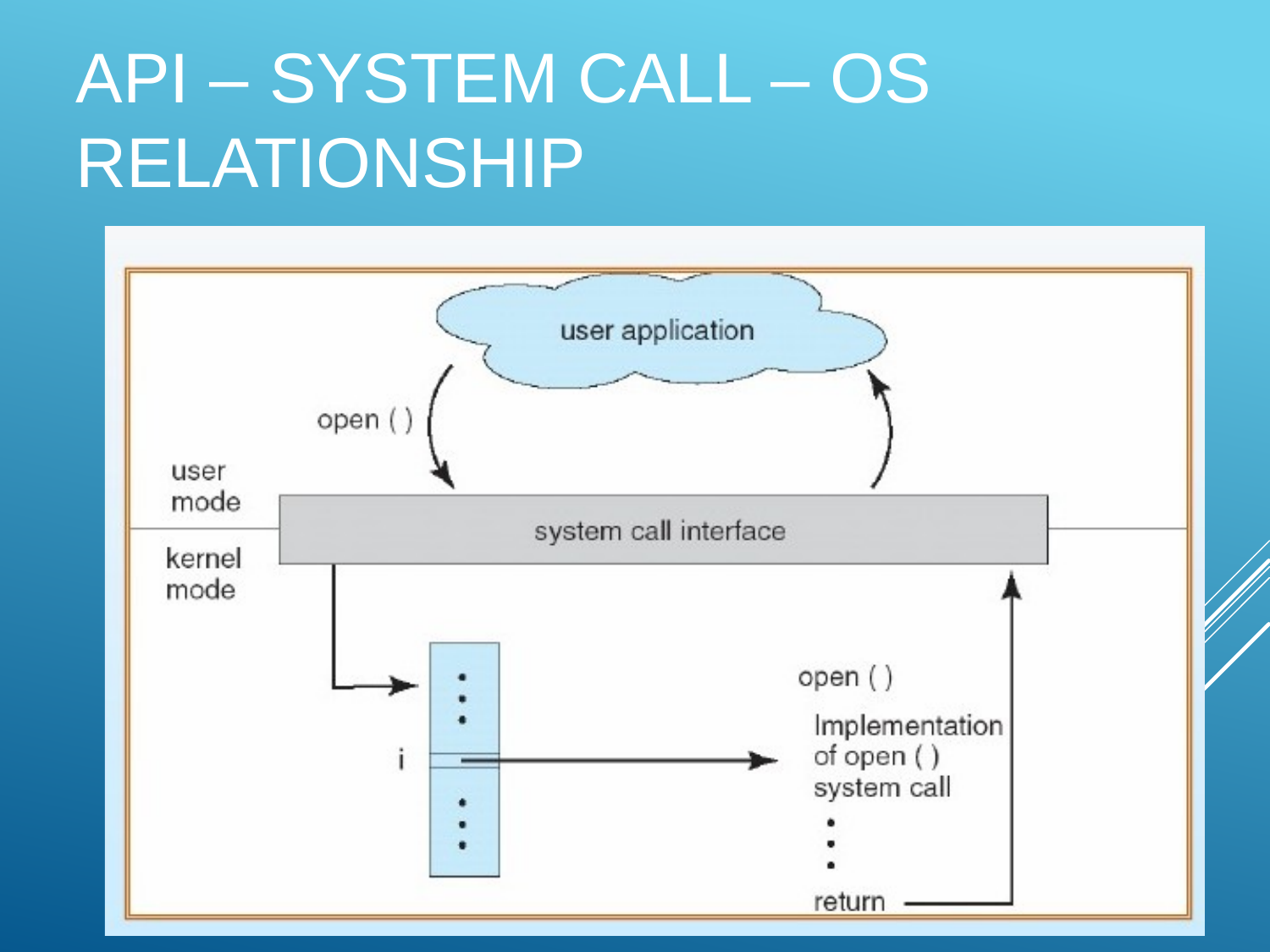

# API –	System Call – OS Relationship

63